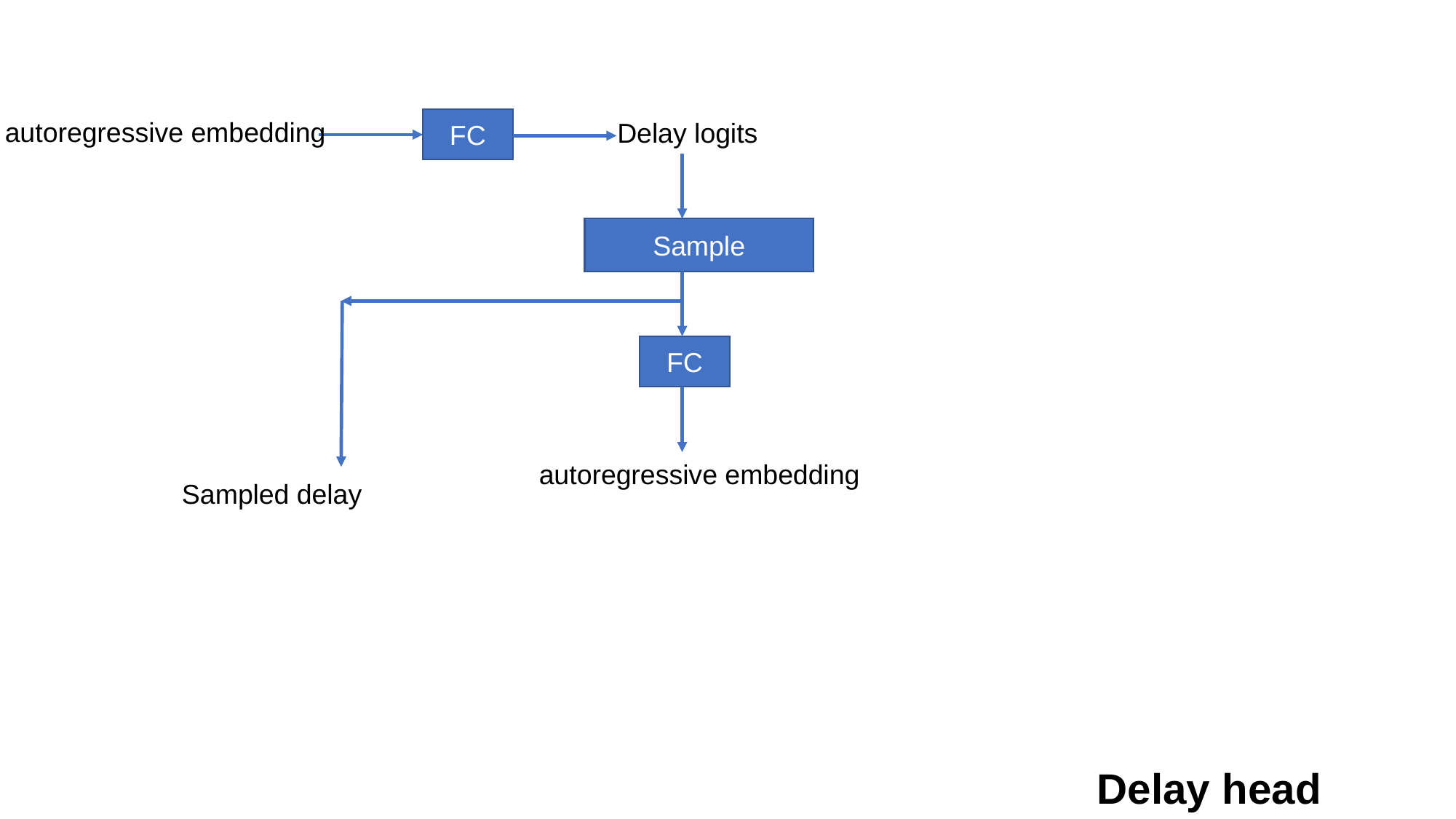

autoregressive embedding
FC
Delay logits
Sample
FC
autoregressive embedding
Sampled delay
Delay head